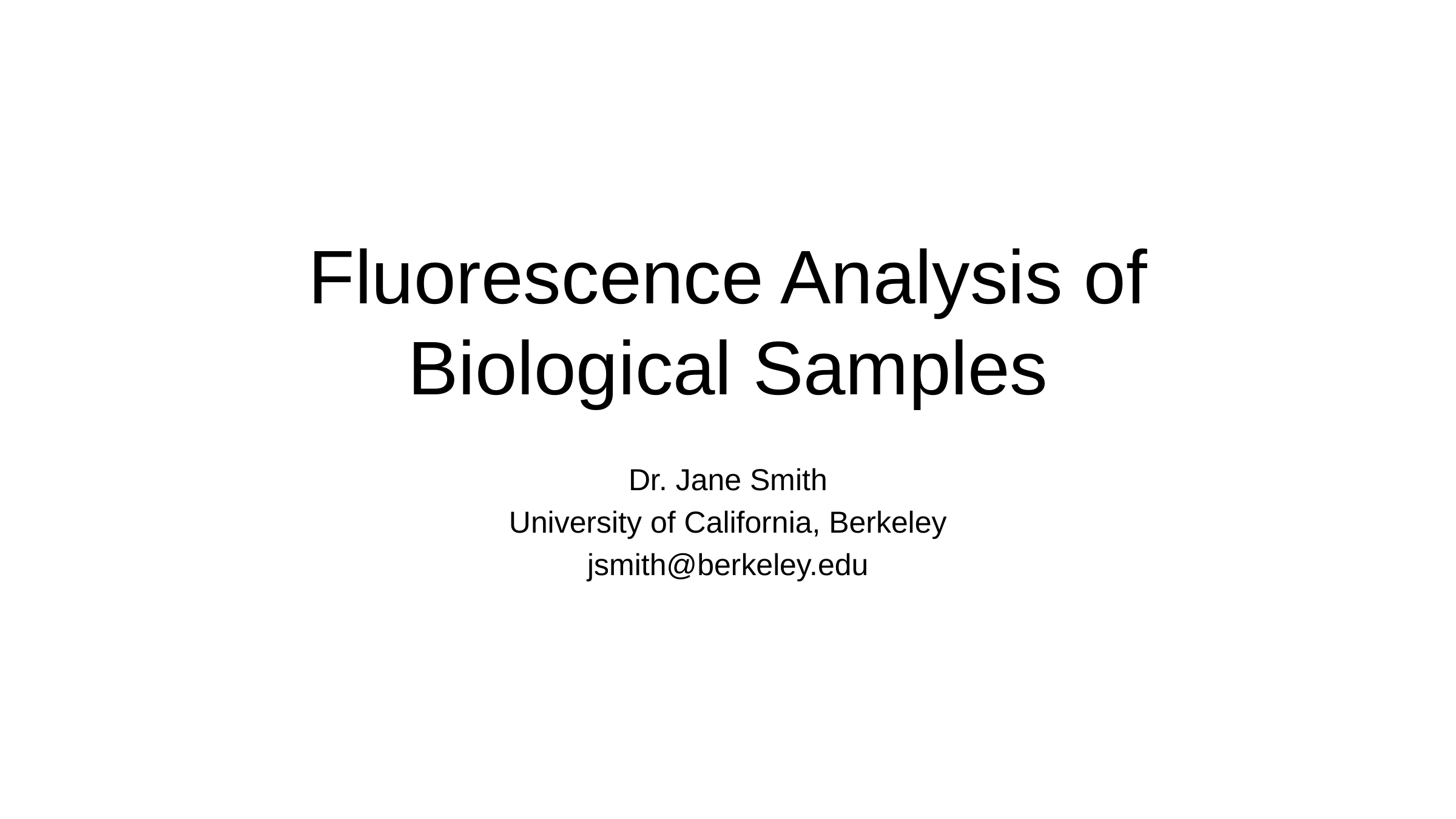

# Fluorescence Analysis of Biological Samples
Dr. Jane Smith
University of California, Berkeley
jsmith@berkeley.edu